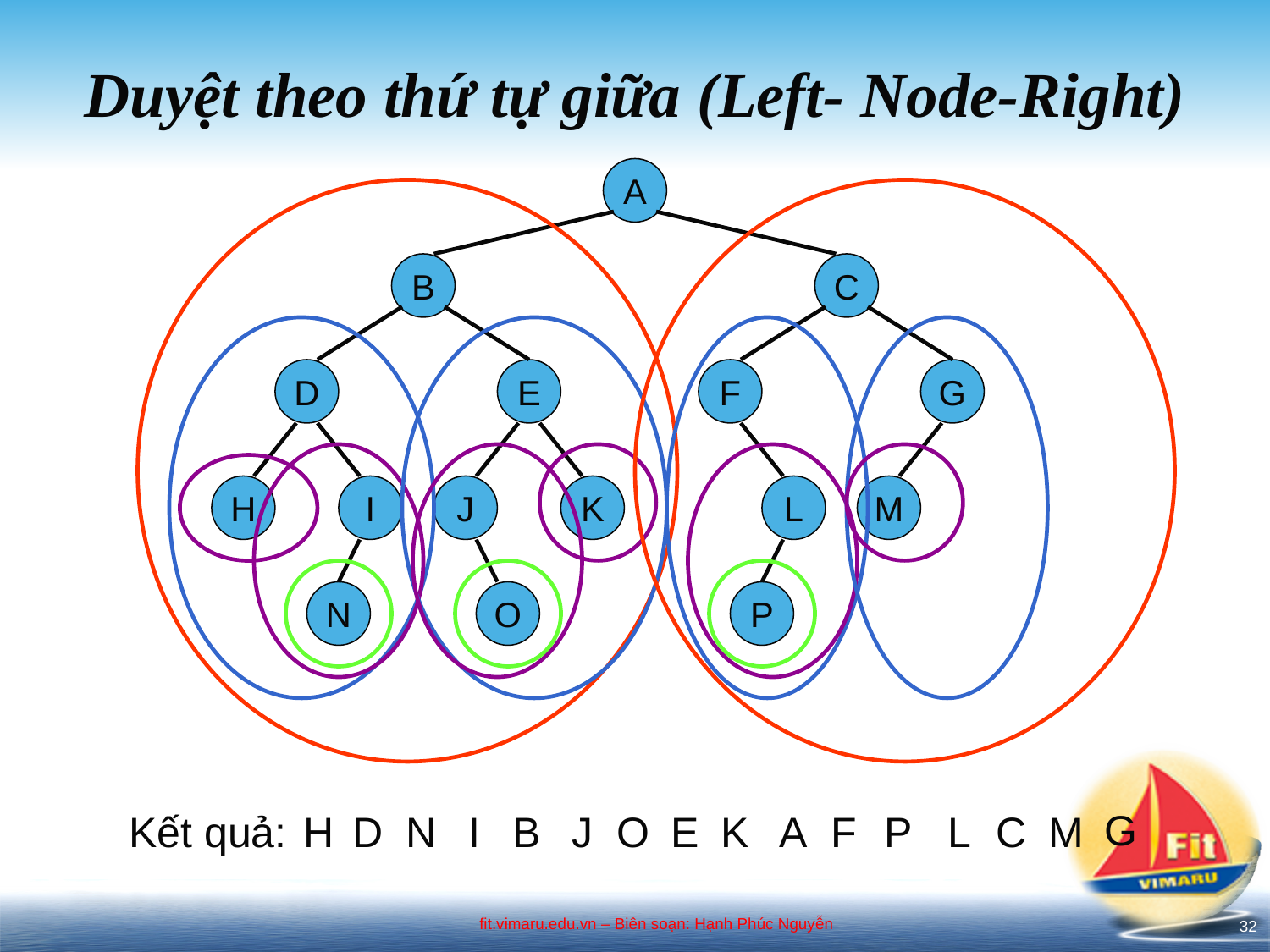

# Duyệt theo thứ tự giữa (Left- Node-Right)
A

B
C

D
E
F
G

H
I
J
K
L
M

N
O
P
G
Kết quả:
H
D
N
I
B
J
O
E
K
A
F
P
L
C
M
32